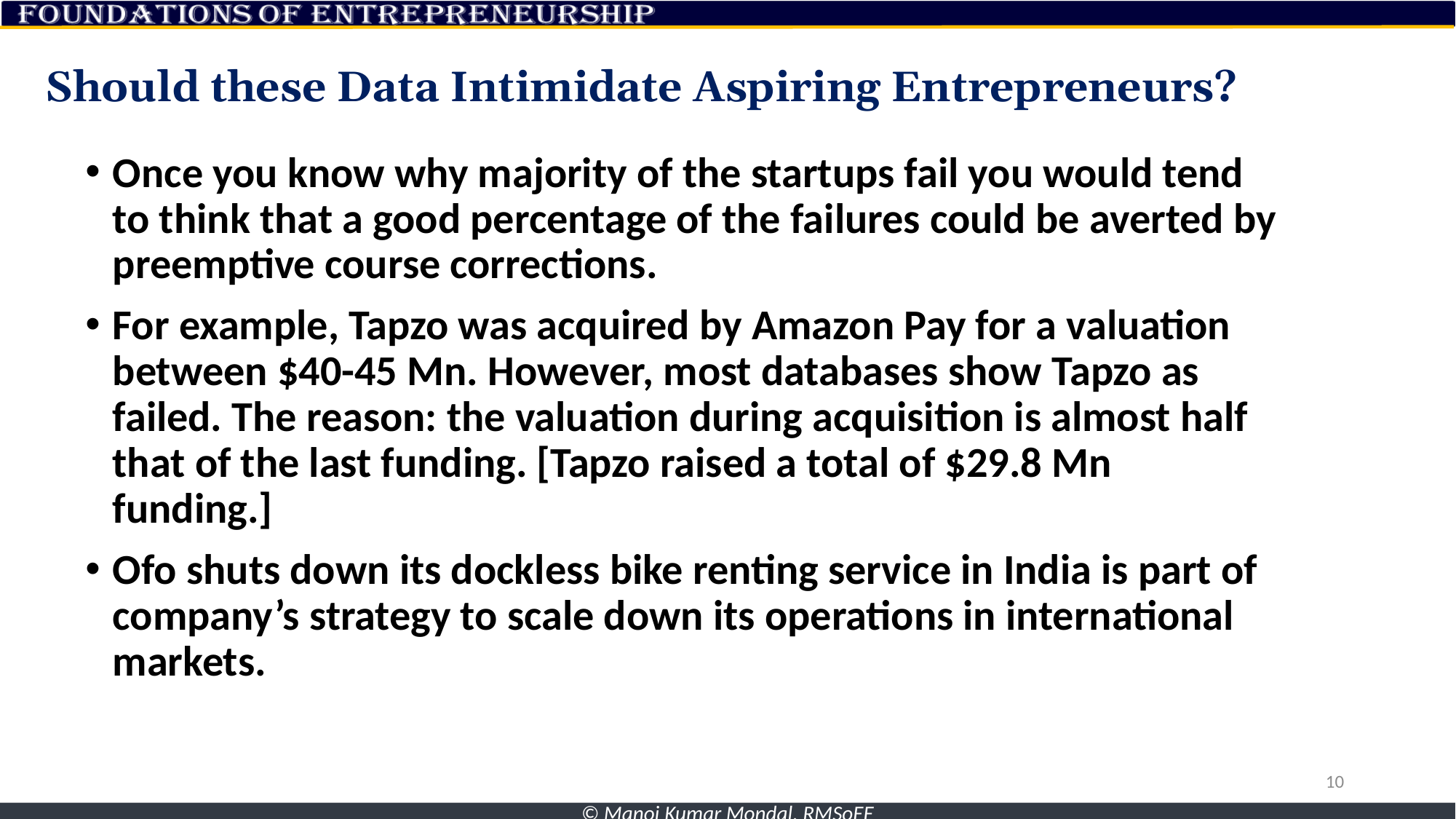

# Should these Data Intimidate Aspiring Entrepreneurs?
Once you know why majority of the startups fail you would tend to think that a good percentage of the failures could be averted by preemptive course corrections.
For example, Tapzo was acquired by Amazon Pay for a valuation between $40-45 Mn. However, most databases show Tapzo as failed. The reason: the valuation during acquisition is almost half that of the last funding. [Tapzo raised a total of $29.8 Mn funding.]
Ofo shuts down its dockless bike renting service in India is part of company’s strategy to scale down its operations in international markets.
10